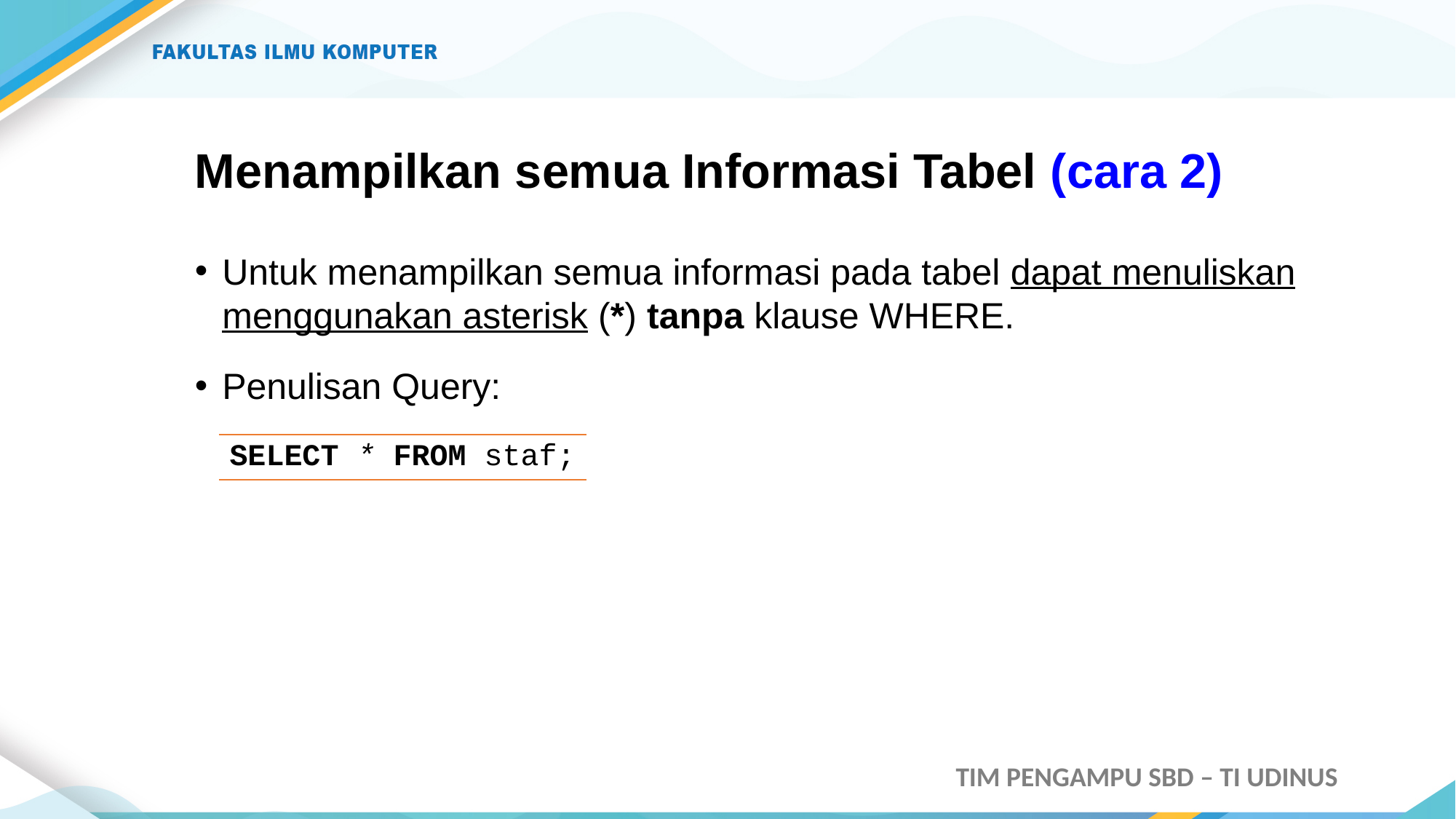

# Menampilkan semua Informasi Tabel (cara 2)
Untuk menampilkan semua informasi pada tabel dapat menuliskan menggunakan asterisk (*) tanpa klause WHERE.
Penulisan Query:
| SELECT \* FROM staf; |
| --- |